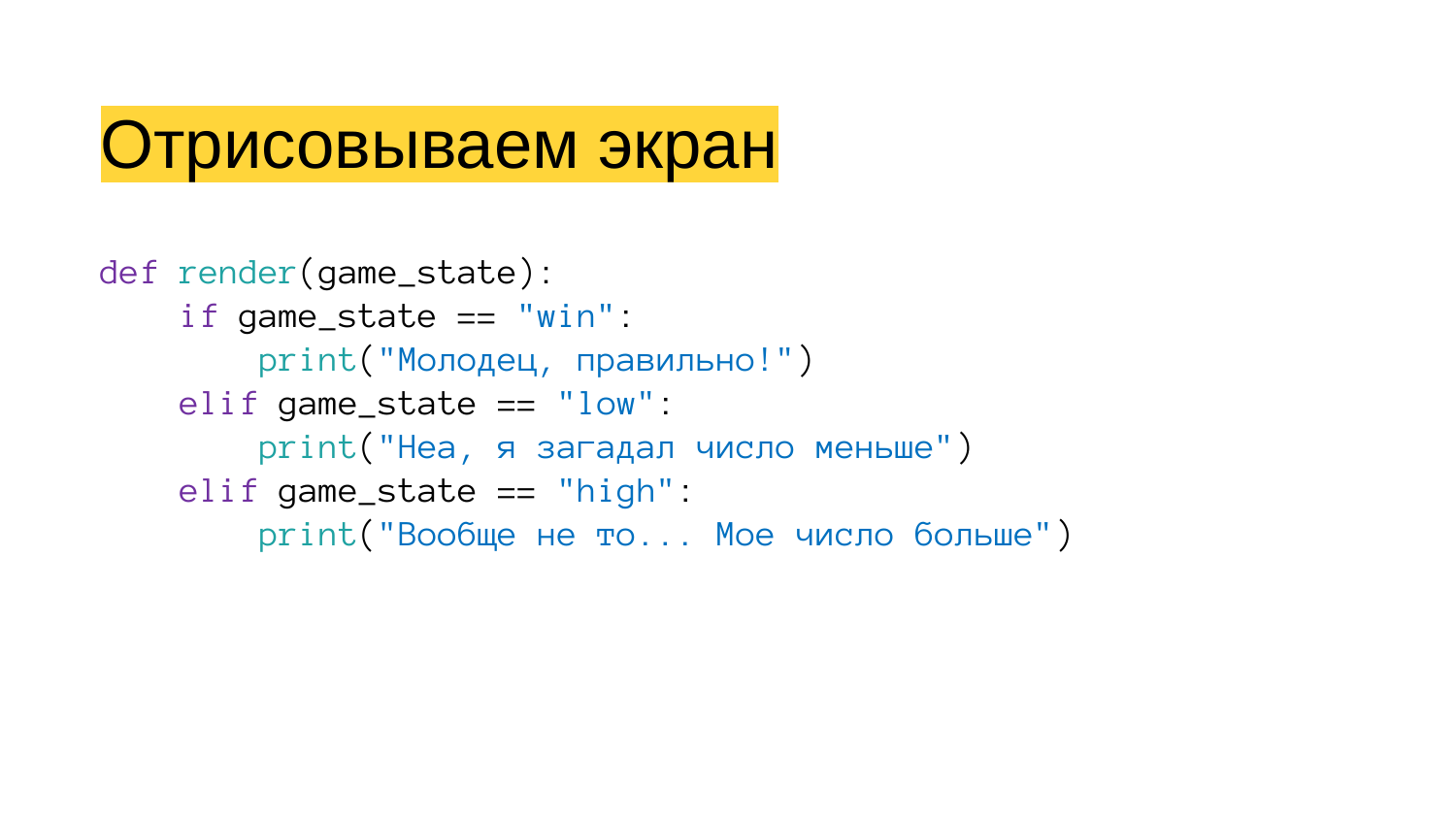

Отрисовываем экран
def render(game_state):
    if game_state == "win":
        print("Молодец, правильно!")
    elif game_state == "low":
        print("Неа, я загадал число меньше")
    elif game_state == "high":
        print("Вообще не то... Мое число больше")